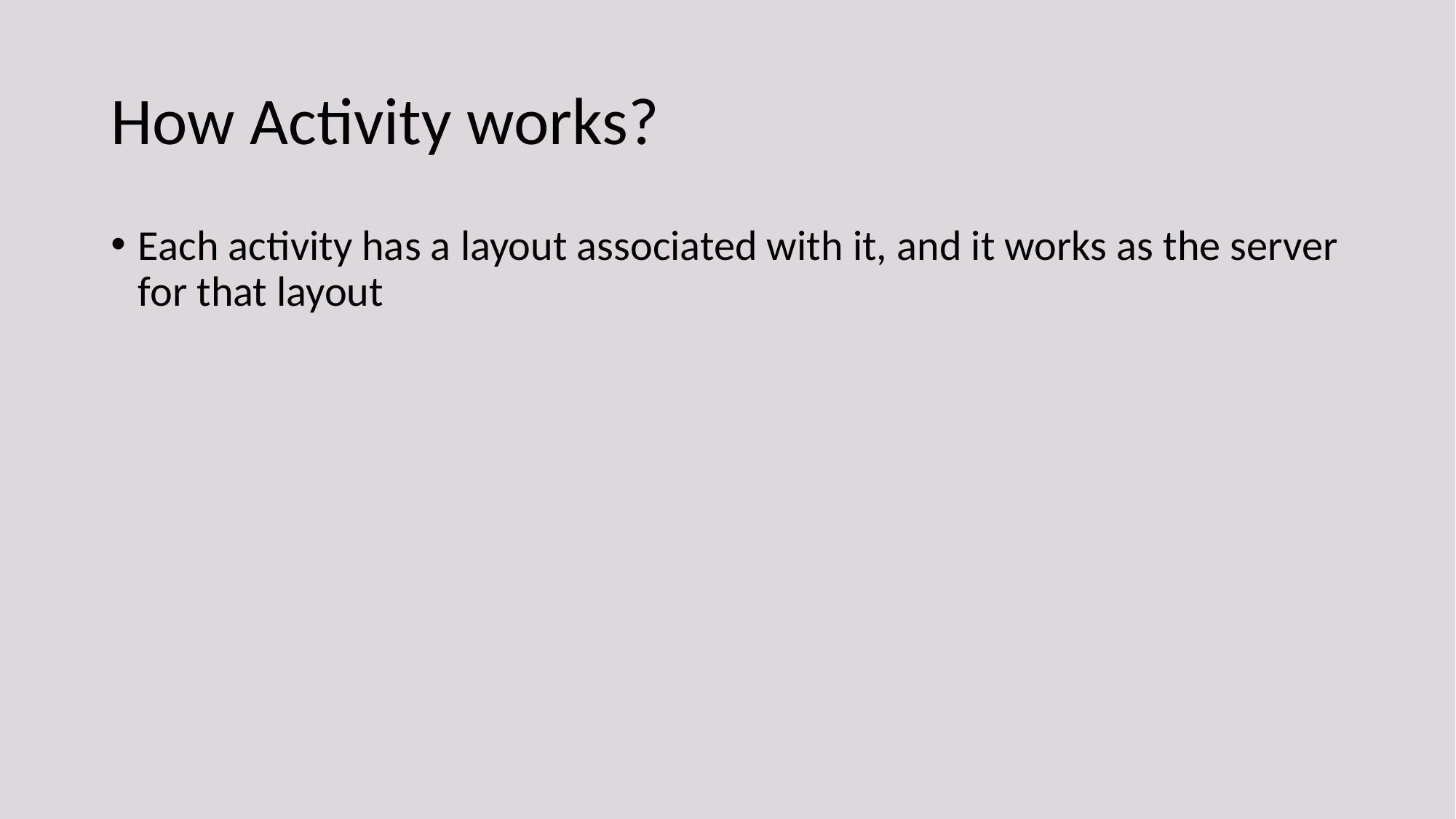

# How Activity works?
Each activity has a layout associated with it, and it works as the server for that layout